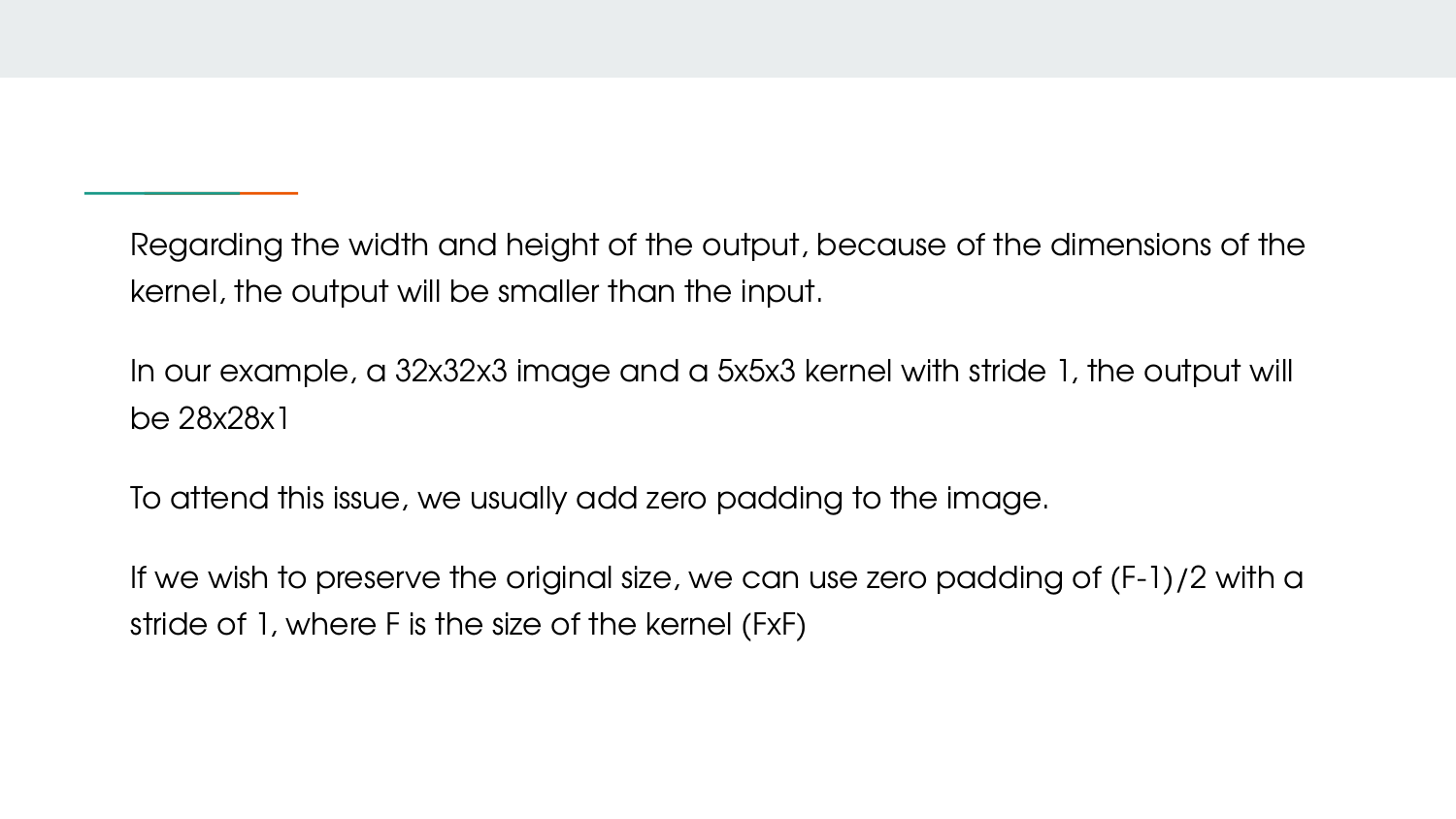

Regarding the width and height of the output, because of the dimensions of the kernel, the output will be smaller than the input.
In our example, a 32x32x3 image and a 5x5x3 kernel with stride 1, the output will be 28x28x1
To attend this issue, we usually add zero padding to the image.
If we wish to preserve the original size, we can use zero padding of (F-1)/2 with a stride of 1, where F is the size of the kernel (FxF)